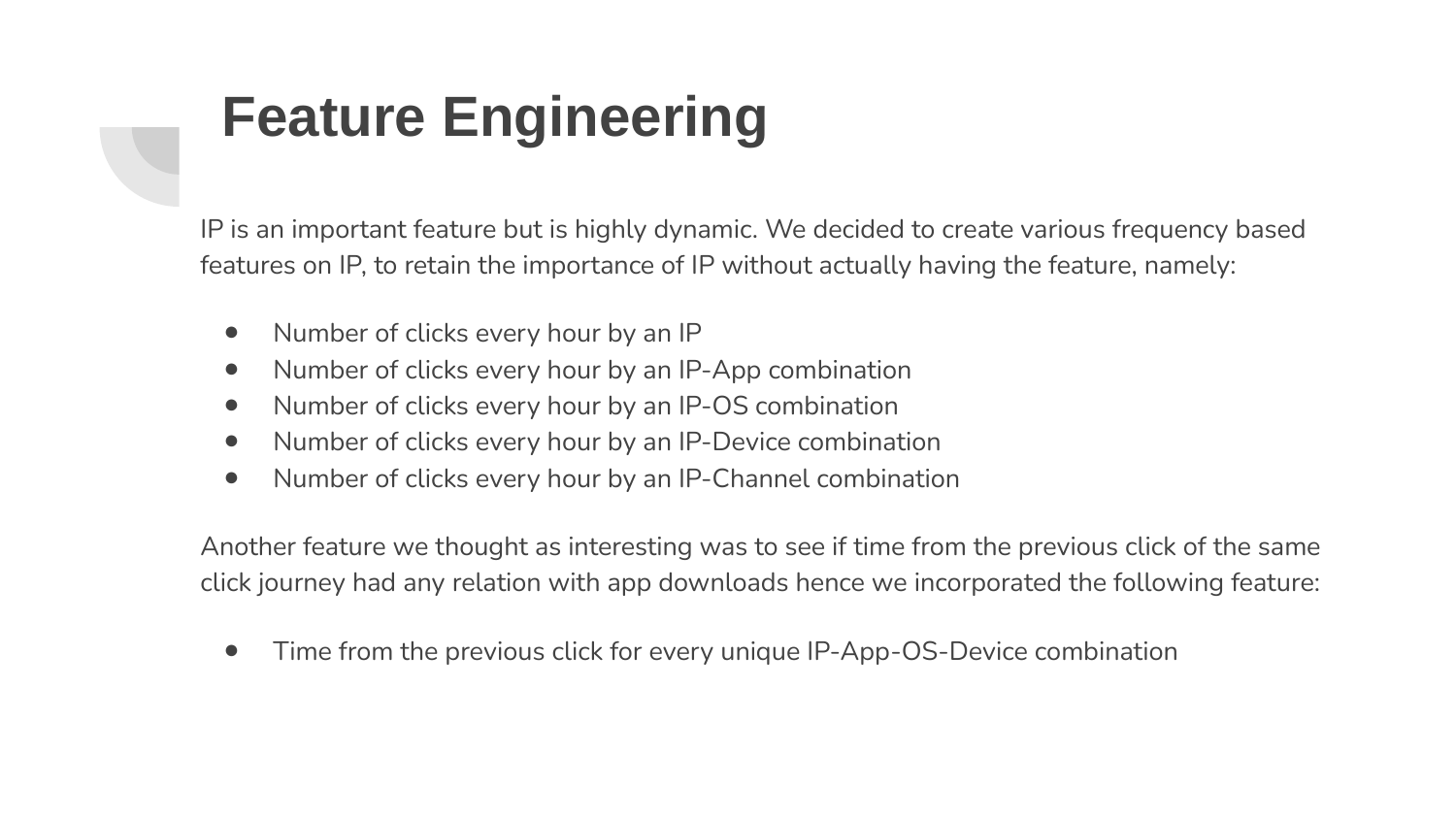

# Feature Engineering
IP is an important feature but is highly dynamic. We decided to create various frequency based features on IP, to retain the importance of IP without actually having the feature, namely:
Number of clicks every hour by an IP
Number of clicks every hour by an IP-App combination
Number of clicks every hour by an IP-OS combination
Number of clicks every hour by an IP-Device combination
Number of clicks every hour by an IP-Channel combination
Another feature we thought as interesting was to see if time from the previous click of the same click journey had any relation with app downloads hence we incorporated the following feature:
Time from the previous click for every unique IP-App-OS-Device combination